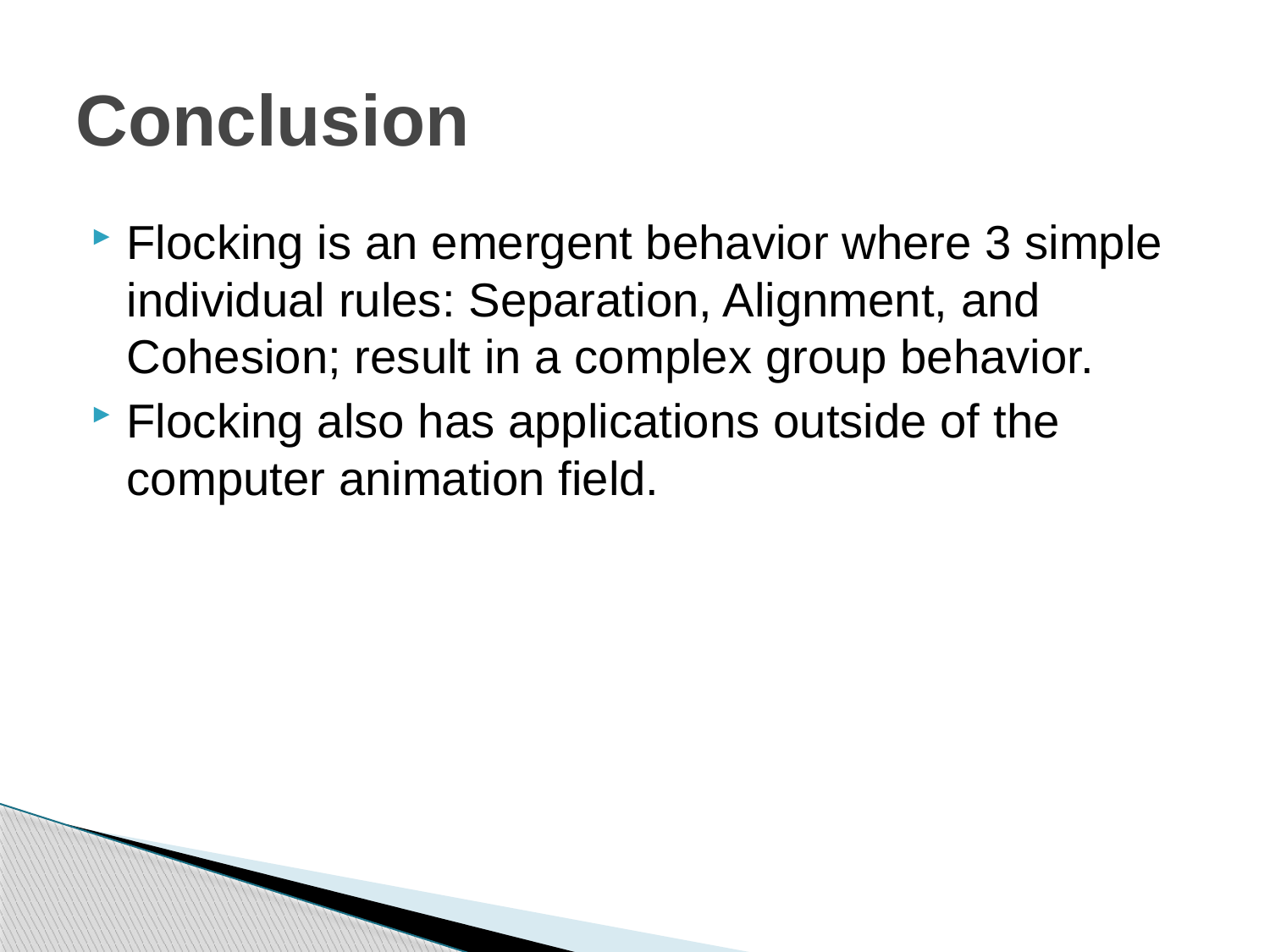

# Conclusion
Flocking is an emergent behavior where 3 simple individual rules: Separation, Alignment, and Cohesion; result in a complex group behavior.
Flocking also has applications outside of the computer animation field.